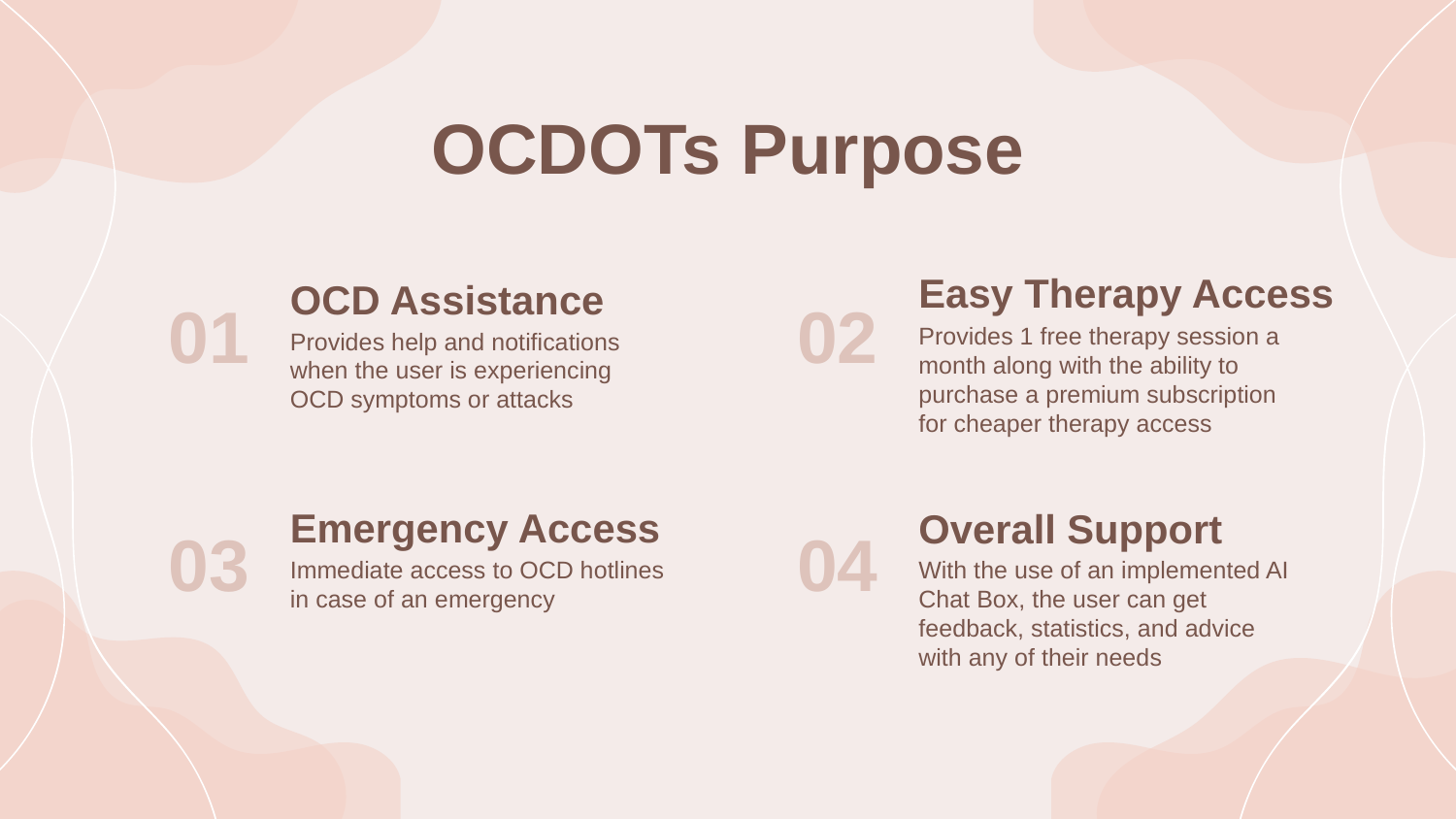

# OCDOTs Purpose
OCD Assistance
Easy Therapy Access
01
02
Provides 1 free therapy session a month along with the ability to purchase a premium subscription for cheaper therapy access
Provides help and notifications when the user is experiencing OCD symptoms or attacks
Emergency Access
Overall Support
03
04
Immediate access to OCD hotlines in case of an emergency
With the use of an implemented AI Chat Box, the user can get feedback, statistics, and advice with any of their needs